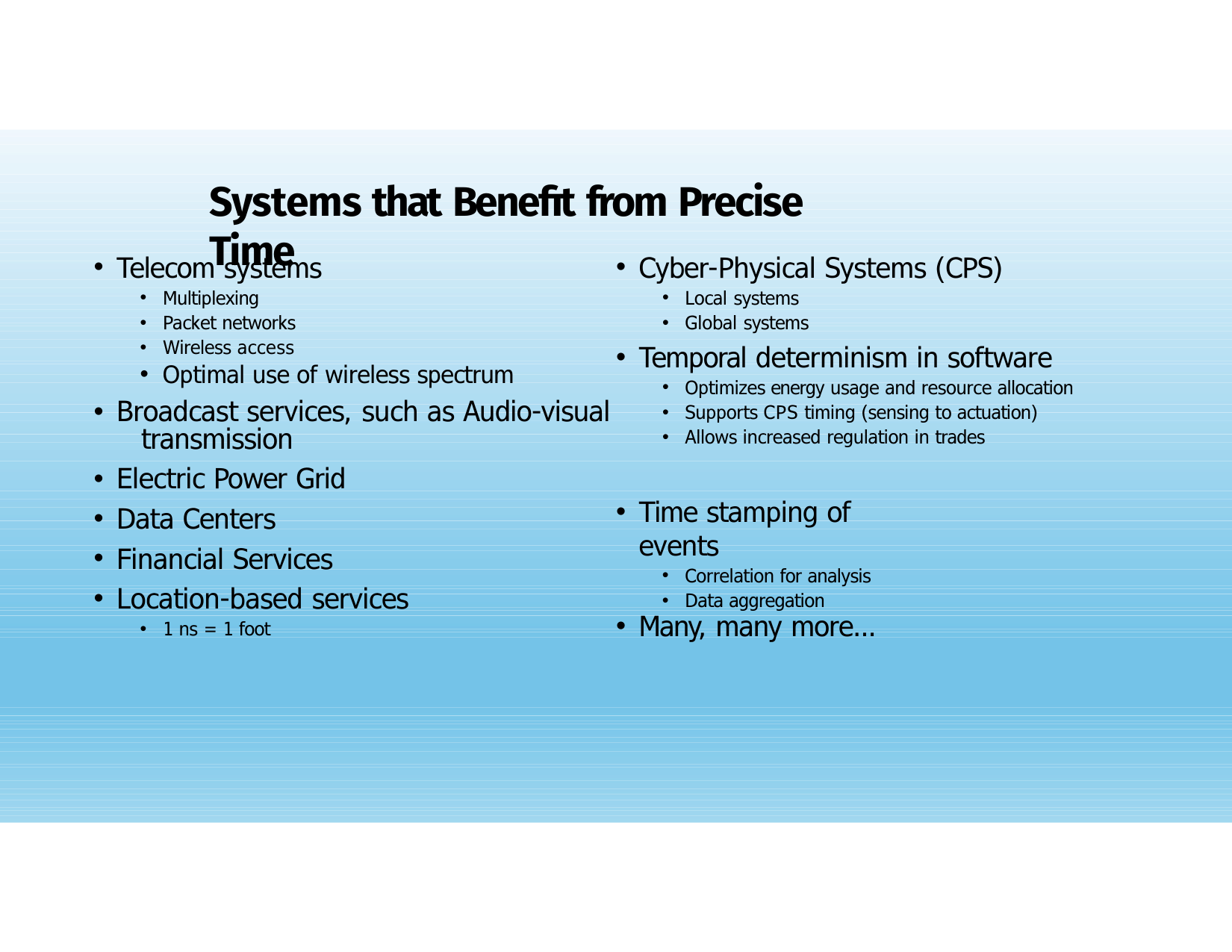

# Systems that Benefit from Precise Time
Telecom systems
Multiplexing
Packet networks
Wireless access
Optimal use of wireless spectrum
Broadcast services, such as Audio-visual 	transmission
Electric Power Grid
Data Centers
Financial Services
Location-based services
1 ns = 1 foot
Cyber-Physical Systems (CPS)
Local systems
Global systems
Temporal determinism in software
Optimizes energy usage and resource allocation
Supports CPS timing (sensing to actuation)
Allows increased regulation in trades
Time stamping of events
Correlation for analysis
Data aggregation
Many, many more…